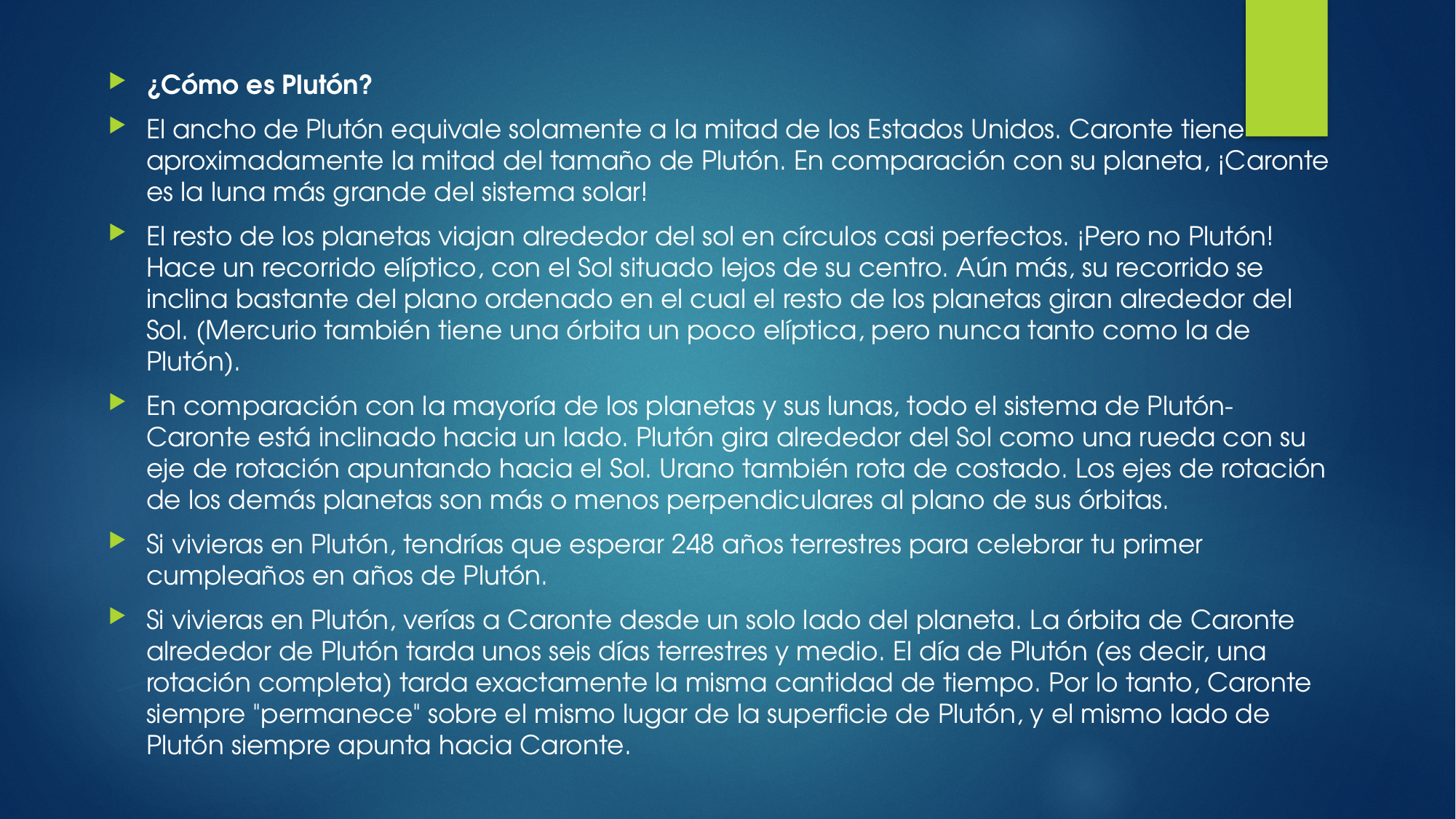

¿Cómo es Plutón?
El ancho de Plutón equivale solamente a la mitad de los Estados Unidos. Caronte tiene aproximadamente la mitad del tamaño de Plutón. En comparación con su planeta, ¡Caronte es la luna más grande del sistema solar!
El resto de los planetas viajan alrededor del sol en círculos casi perfectos. ¡Pero no Plutón! Hace un recorrido elíptico, con el Sol situado lejos de su centro. Aún más, su recorrido se inclina bastante del plano ordenado en el cual el resto de los planetas giran alrededor del Sol. (Mercurio también tiene una órbita un poco elíptica, pero nunca tanto como la de Plutón).
En comparación con la mayoría de los planetas y sus lunas, todo el sistema de Plutón-Caronte está inclinado hacia un lado. Plutón gira alrededor del Sol como una rueda con su eje de rotación apuntando hacia el Sol. Urano también rota de costado. Los ejes de rotación de los demás planetas son más o menos perpendiculares al plano de sus órbitas.
Si vivieras en Plutón, tendrías que esperar 248 años terrestres para celebrar tu primer cumpleaños en años de Plutón.
Si vivieras en Plutón, verías a Caronte desde un solo lado del planeta. La órbita de Caronte alrededor de Plutón tarda unos seis días terrestres y medio. El día de Plutón (es decir, una rotación completa) tarda exactamente la misma cantidad de tiempo. Por lo tanto, Caronte siempre "permanece" sobre el mismo lugar de la superficie de Plutón, y el mismo lado de Plutón siempre apunta hacia Caronte.